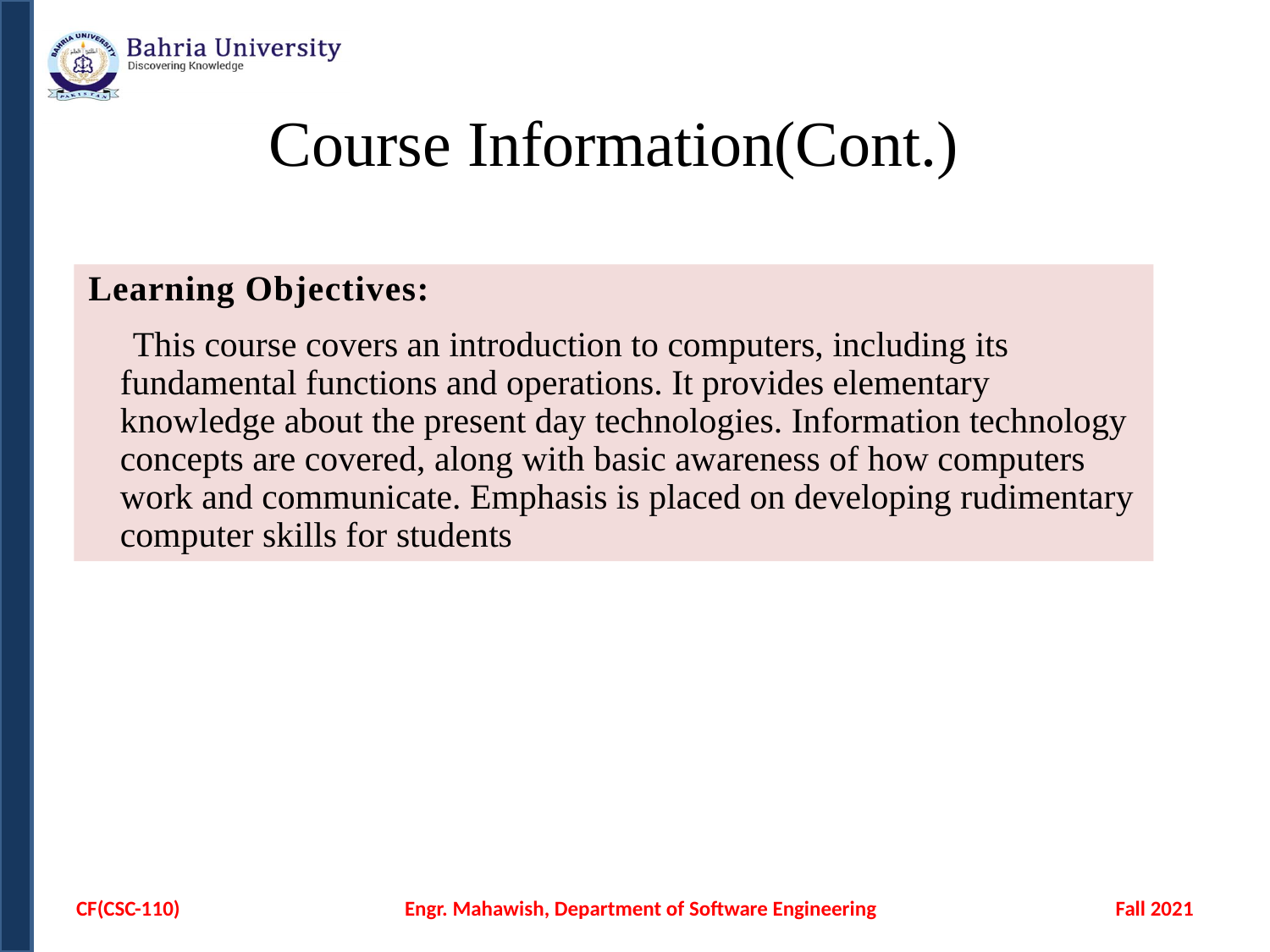

# Course Information(Cont.)
Learning Objectives:
     This course covers an introduction to computers, including its fundamental functions and operations. It provides elementary knowledge about the present day technologies. Information technology concepts are covered, along with basic awareness of how computers work and communicate. Emphasis is placed on developing rudimentary computer skills for students
CF(CSC-110)
Engr. Mahawish, Department of Software Engineering

Fall 2021